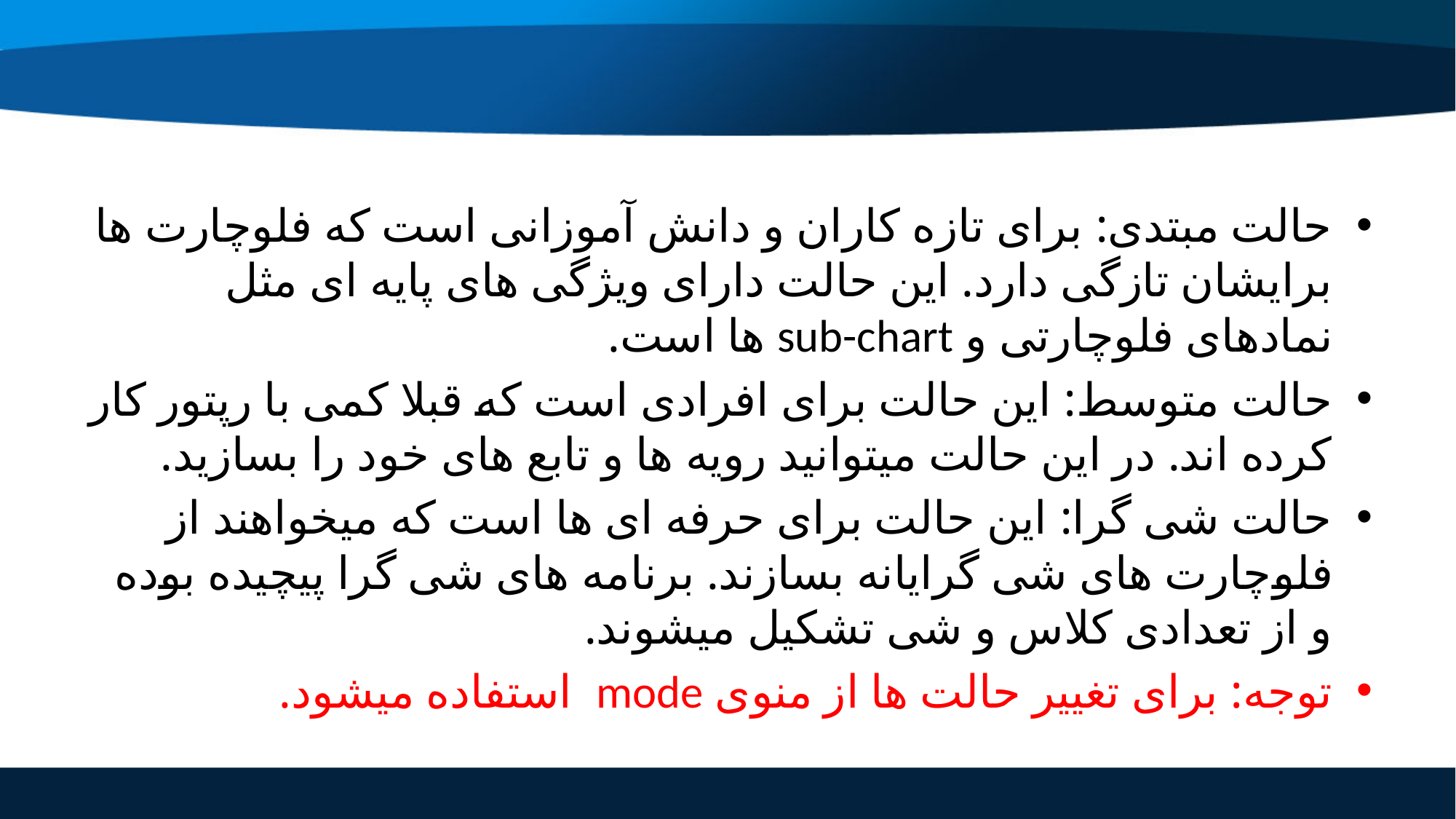

حالت مبتدی: برای تازه کاران و دانش آموزانی است که فلوچارت ها برایشان تازگی دارد. این حالت دارای ویژگی های پایه ای مثل نمادهای فلوچارتی و sub-chart ها است.
حالت متوسط: این حالت برای افرادی است که قبلا کمی با رپتور کار کرده اند. در این حالت میتوانید رویه ها و تابع های خود را بسازید.
حالت شی گرا: این حالت برای حرفه ای ها است که میخواهند از فلوچارت های شی گرایانه بسازند. برنامه های شی گرا پیچیده بوده و از تعدادی کلاس و شی تشکیل میشوند.
توجه: برای تغییر حالت ها از منوی mode  استفاده میشود.